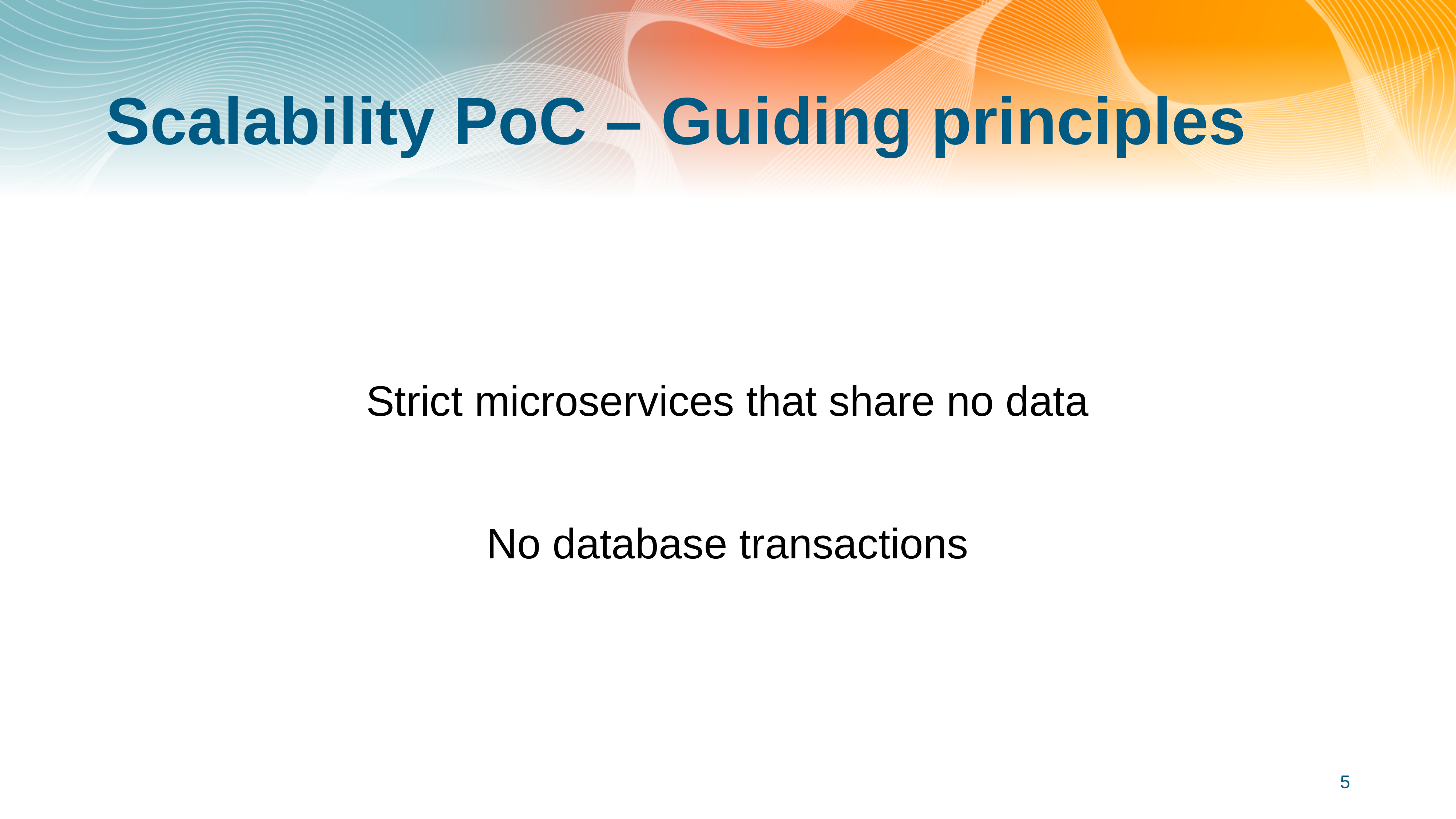

# Scalability PoC – Guiding principles
Strict microservices that share no data
No database transactions

5